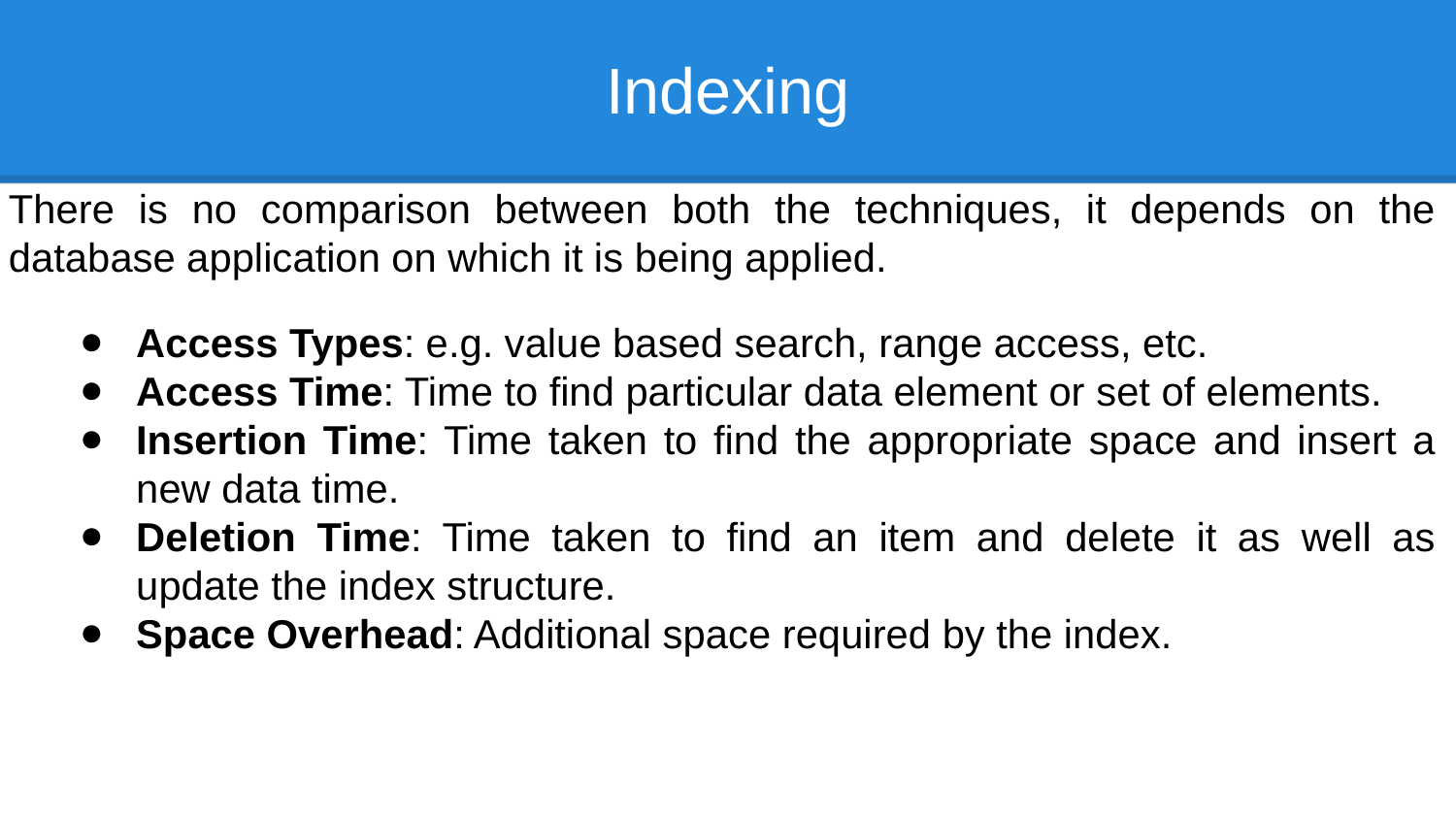

# Indexing
There is no comparison between both the techniques, it depends on the database application on which it is being applied.
Access Types: e.g. value based search, range access, etc.
Access Time: Time to find particular data element or set of elements.
Insertion Time: Time taken to find the appropriate space and insert a new data time.
Deletion Time: Time taken to find an item and delete it as well as update the index structure.
Space Overhead: Additional space required by the index.